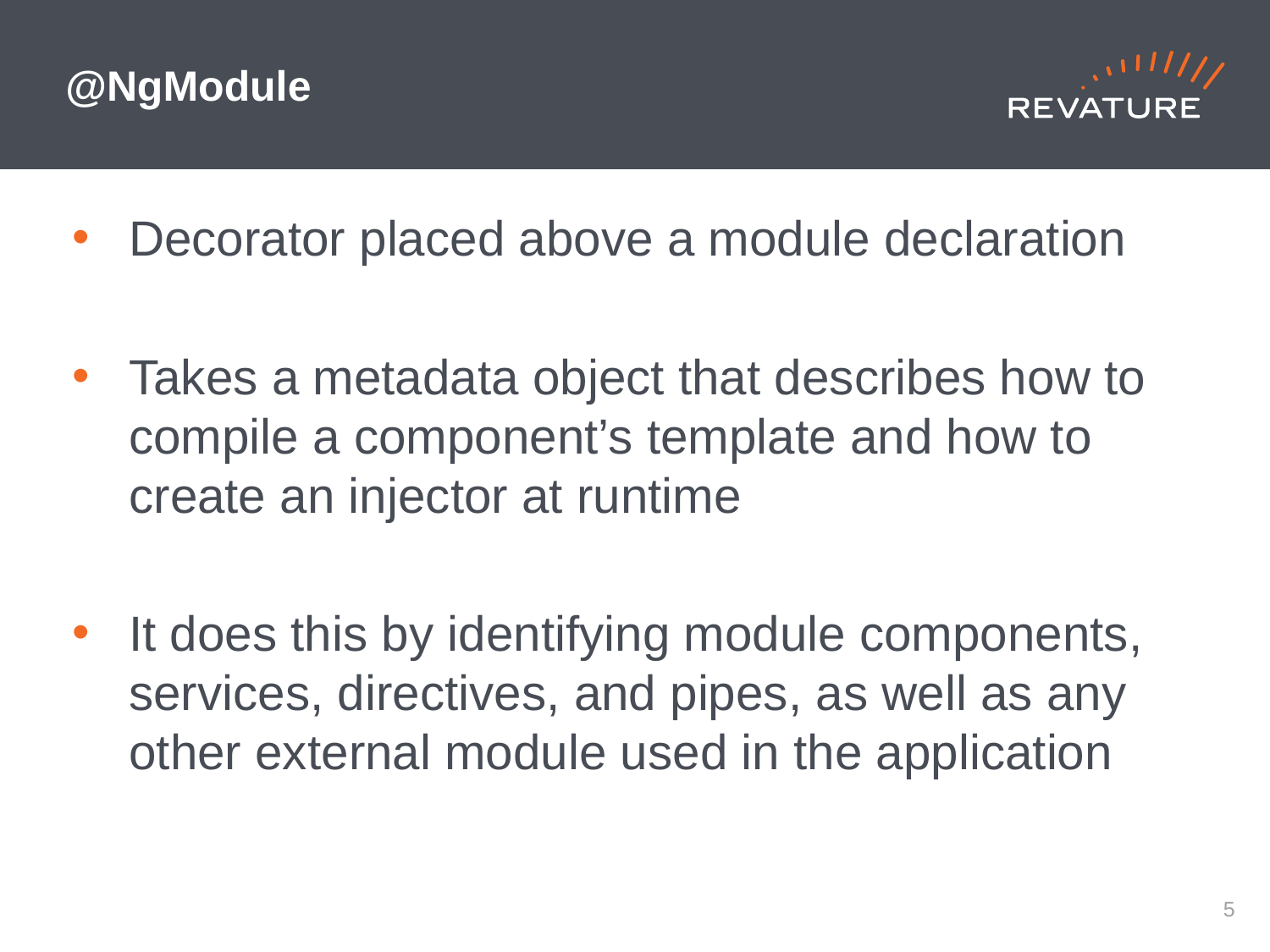

# @NgModule
Decorator placed above a module declaration

Takes a metadata object that describes how to compile a component’s template and how to create an injector at runtime

It does this by identifying module components, services, directives, and pipes, as well as any other external module used in the application
5